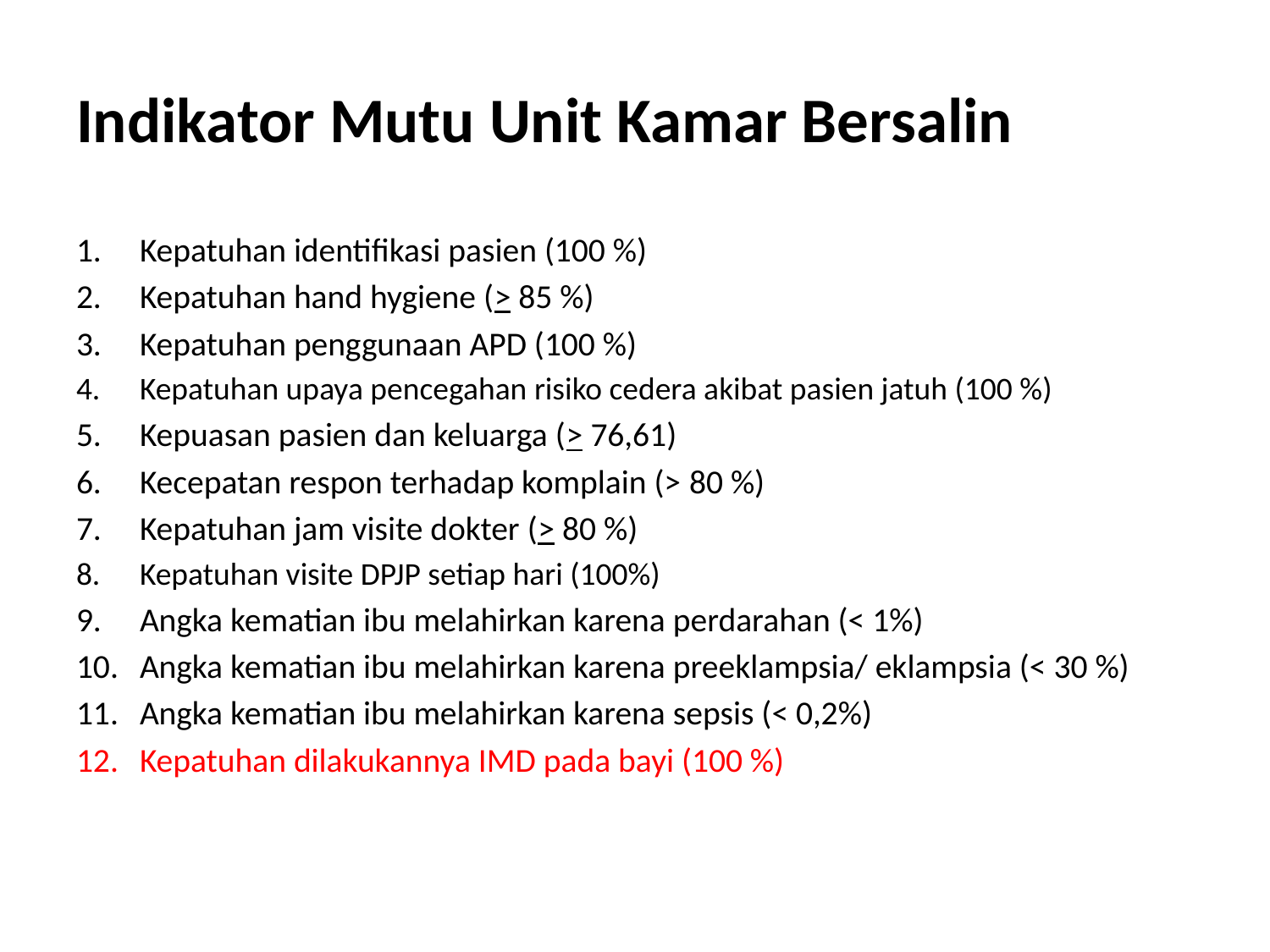

# Indikator Mutu Unit Kamar Bersalin
Kepatuhan identifikasi pasien (100 %)
Kepatuhan hand hygiene (> 85 %)
Kepatuhan penggunaan APD (100 %)
Kepatuhan upaya pencegahan risiko cedera akibat pasien jatuh (100 %)
Kepuasan pasien dan keluarga (> 76,61)
Kecepatan respon terhadap komplain (> 80 %)
Kepatuhan jam visite dokter (> 80 %)
Kepatuhan visite DPJP setiap hari (100%)
Angka kematian ibu melahirkan karena perdarahan (< 1%)
Angka kematian ibu melahirkan karena preeklampsia/ eklampsia (< 30 %)
Angka kematian ibu melahirkan karena sepsis (< 0,2%)
Kepatuhan dilakukannya IMD pada bayi (100 %)